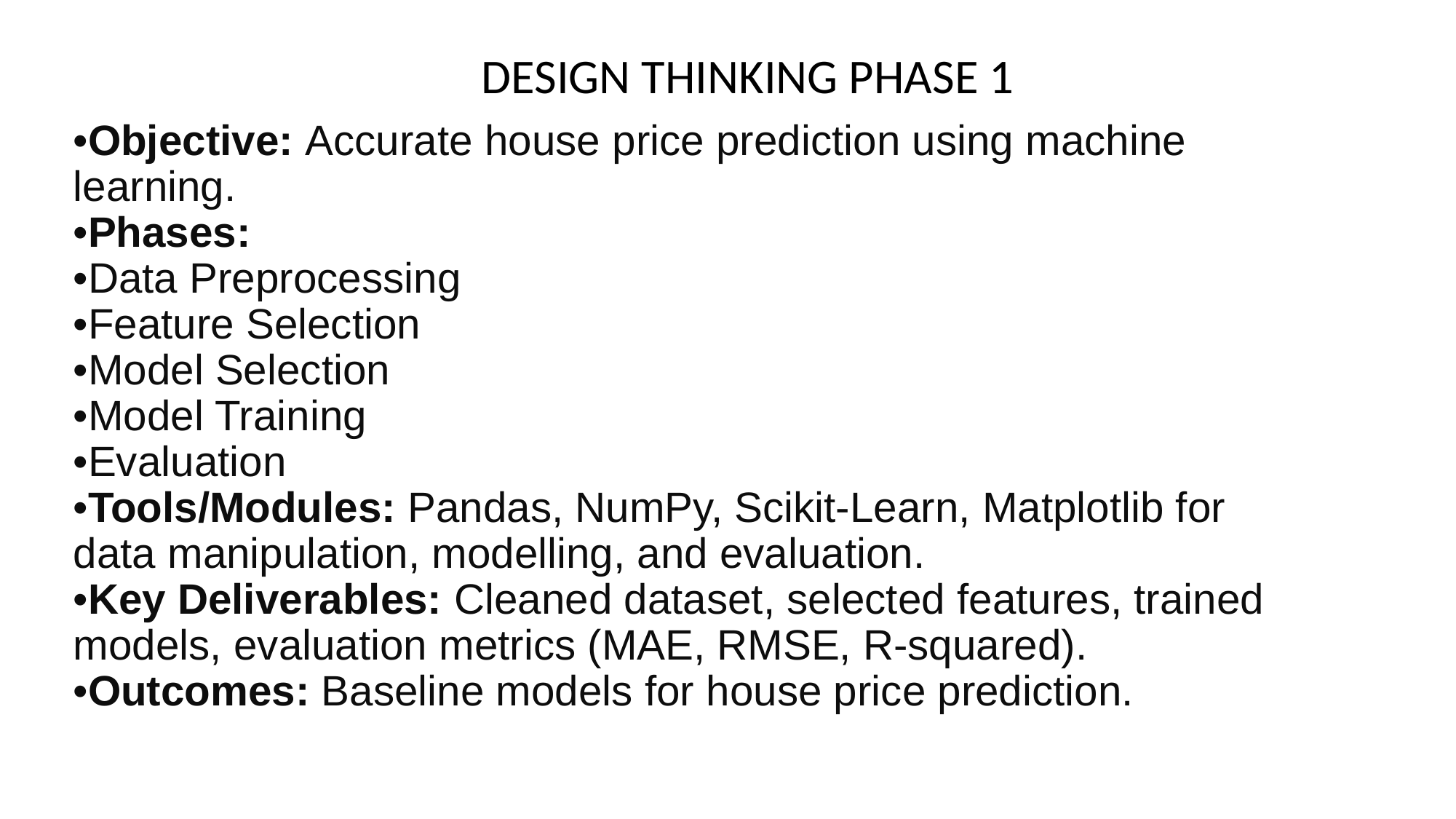

DESIGN THINKING PHASE 1
# •Objective: Accurate house price prediction using machine learning. •Phases: •Data Preprocessing •Feature Selection •Model Selection •Model Training •Evaluation •Tools/Modules: Pandas, NumPy, Scikit-Learn, Matplotlib for data manipulation, modelling, and evaluation. •Key Deliverables: Cleaned dataset, selected features, trained models, evaluation metrics (MAE, RMSE, R-squared). •Outcomes: Baseline models for house price prediction.